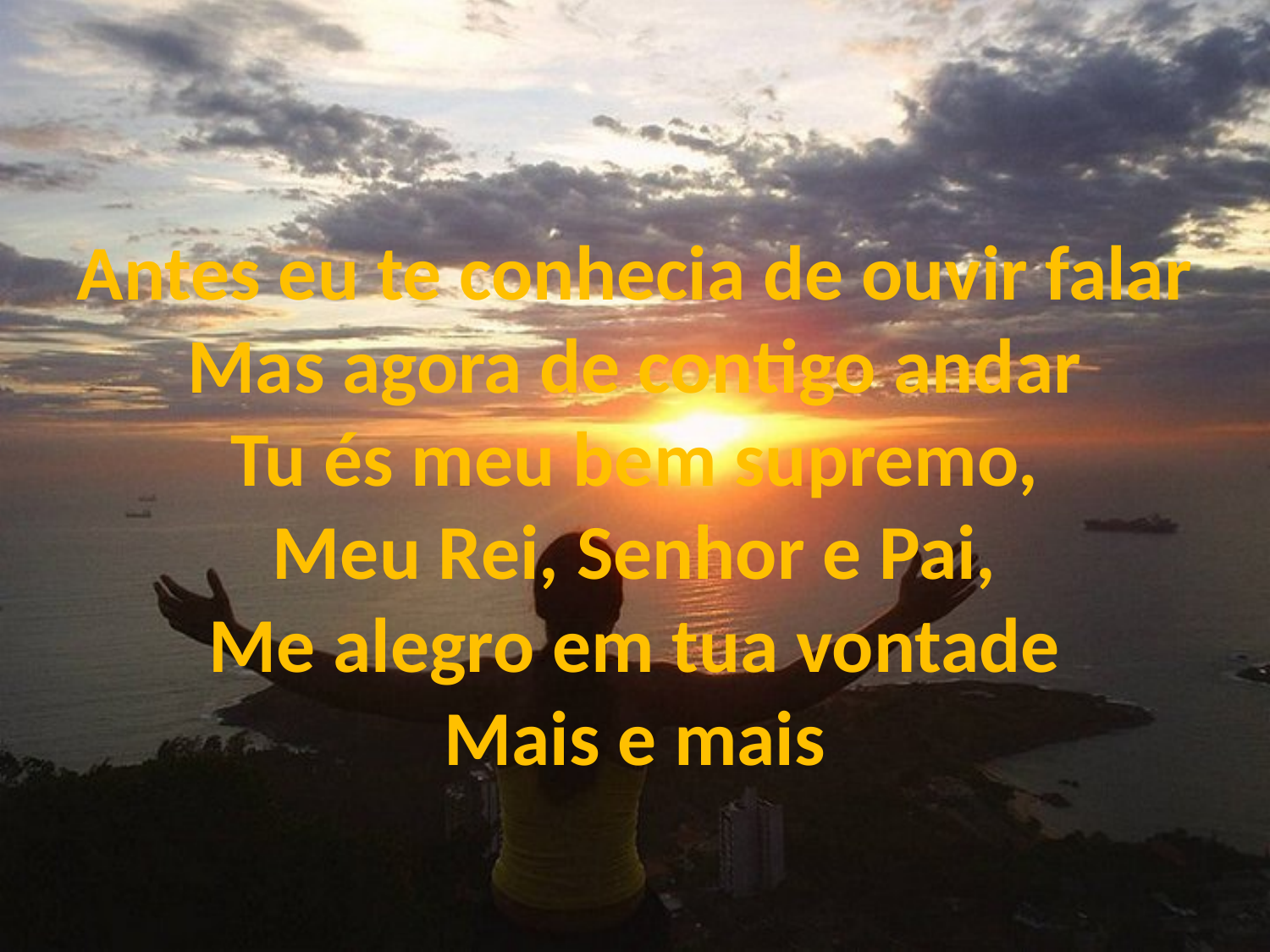

Antes eu te conhecia de ouvir falar
Mas agora de contigo andar
Tu és meu bem supremo,
Meu Rei, Senhor e Pai,
Me alegro em tua vontade
Mais e mais